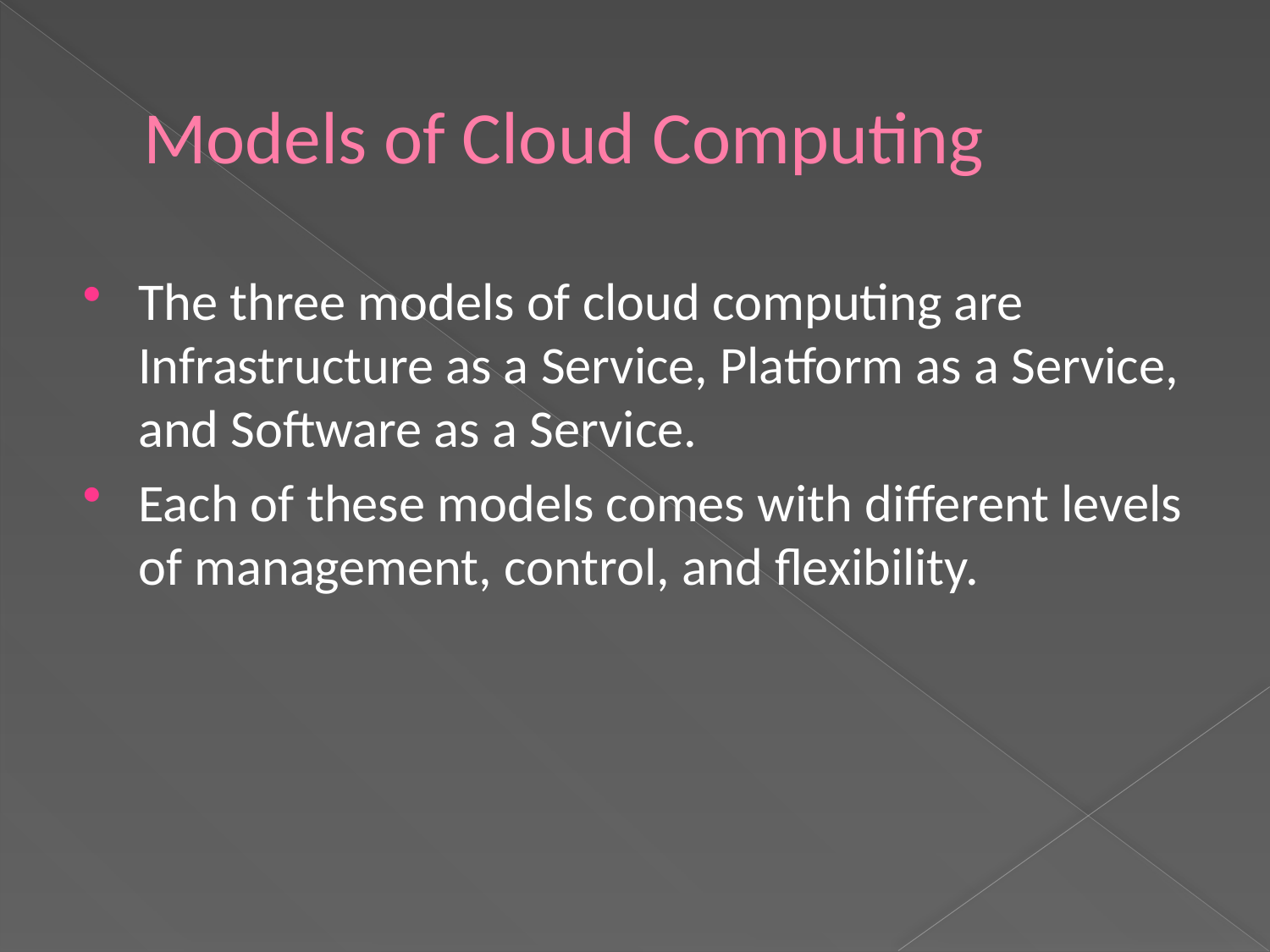

# Models of Cloud Computing
The three models of cloud computing are Infrastructure as a Service, Platform as a Service, and Software as a Service.
Each of these models comes with different levels of management, control, and flexibility.